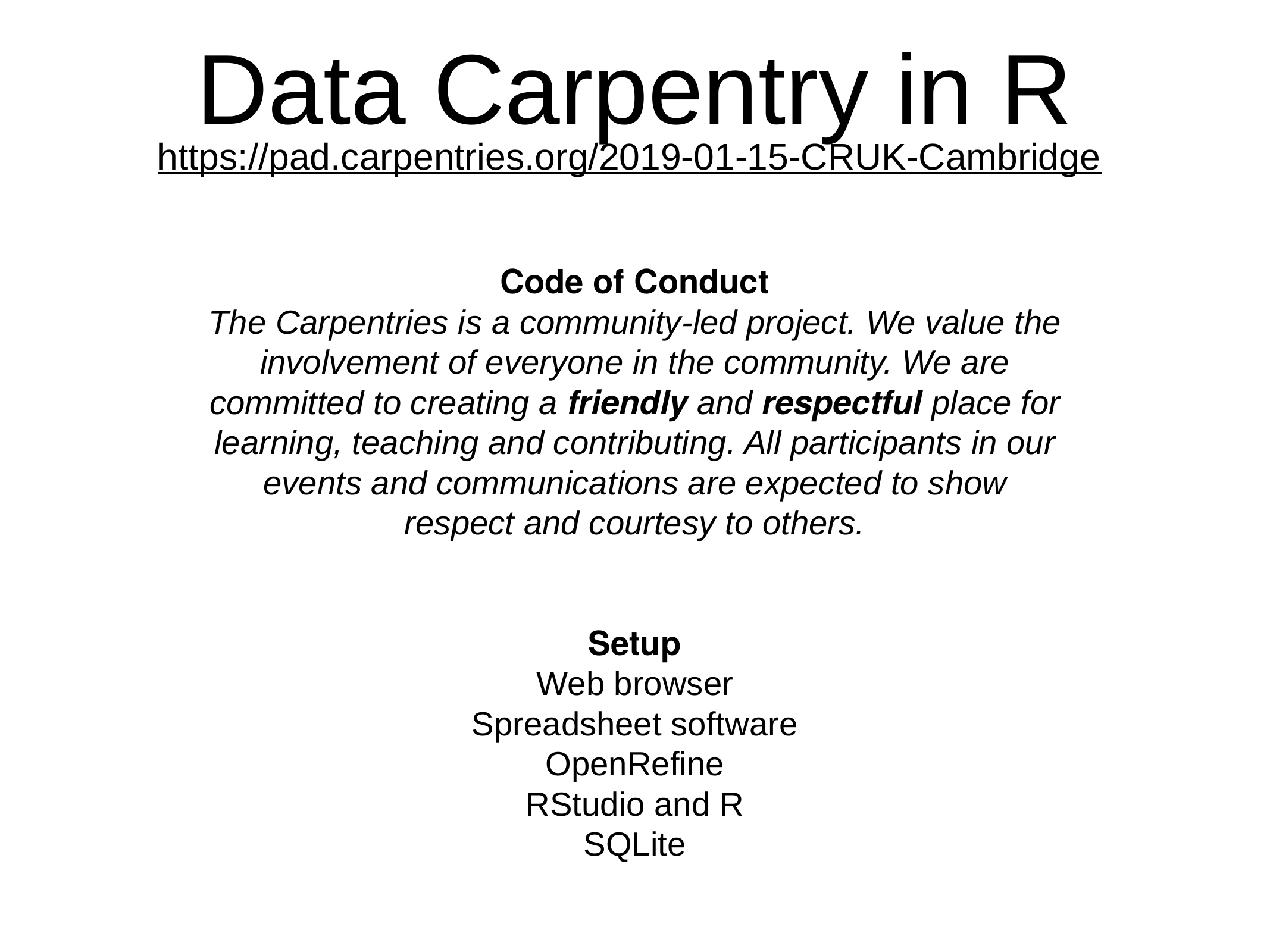

# Data Carpentry in R
https://pad.carpentries.org/2019-01-15-CRUK-Cambridge
Code of Conduct
The Carpentries is a community-led project. We value the involvement of everyone in the community. We are committed to creating a friendly and respectful place for learning, teaching and contributing. All participants in our events and communications are expected to show respect and courtesy to others.

Setup
Web browser
Spreadsheet software
OpenRefine
RStudio and R
SQLite